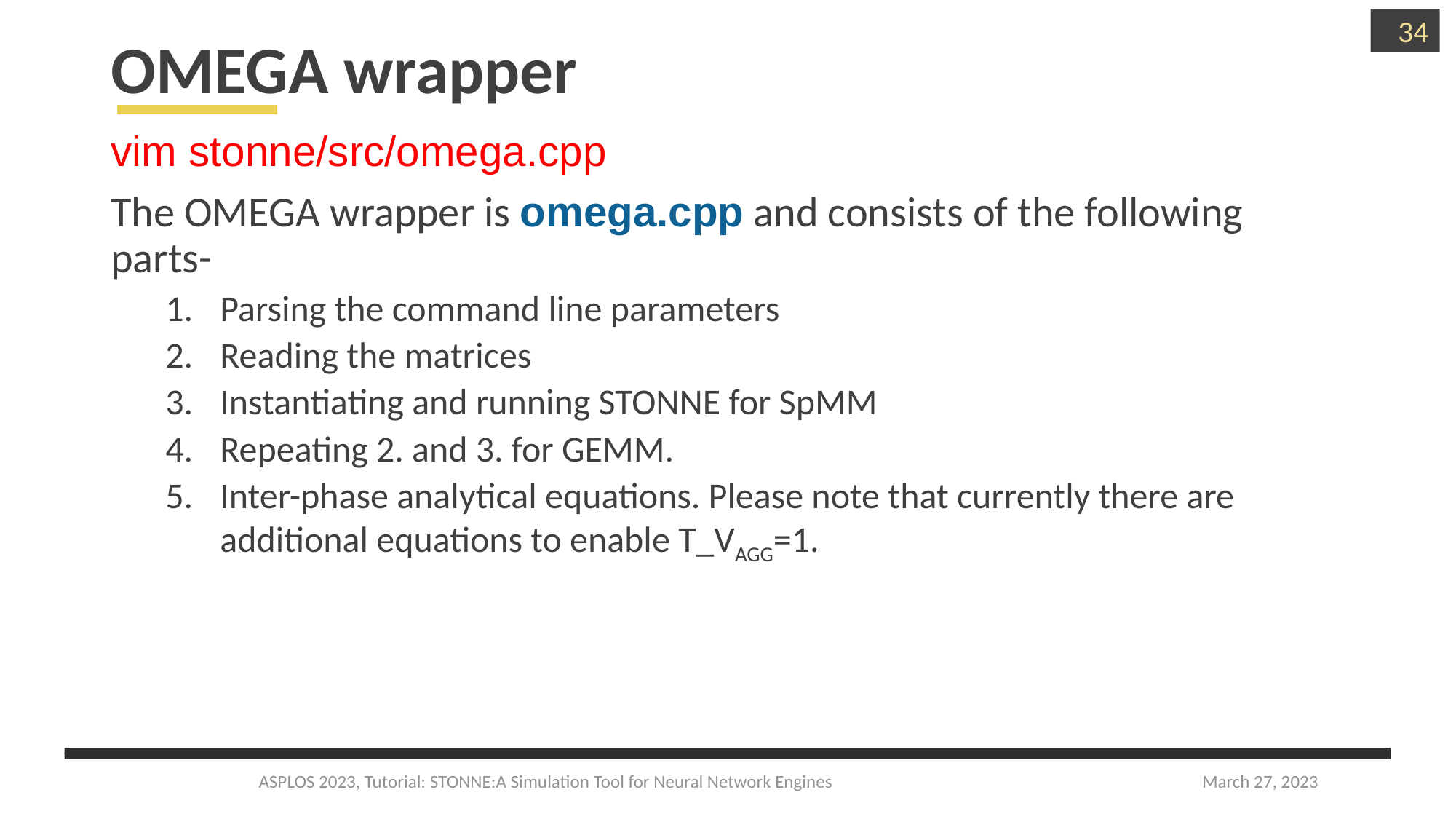

34
# OMEGA wrapper
vim stonne/src/omega.cpp
The OMEGA wrapper is omega.cpp and consists of the following parts-
Parsing the command line parameters
Reading the matrices
Instantiating and running STONNE for SpMM
Repeating 2. and 3. for GEMM.
Inter-phase analytical equations. Please note that currently there are additional equations to enable T_VAGG=1.

ASPLOS 2023, Tutorial: STONNE:A Simulation Tool for Neural Network Engines
March 27, 2023